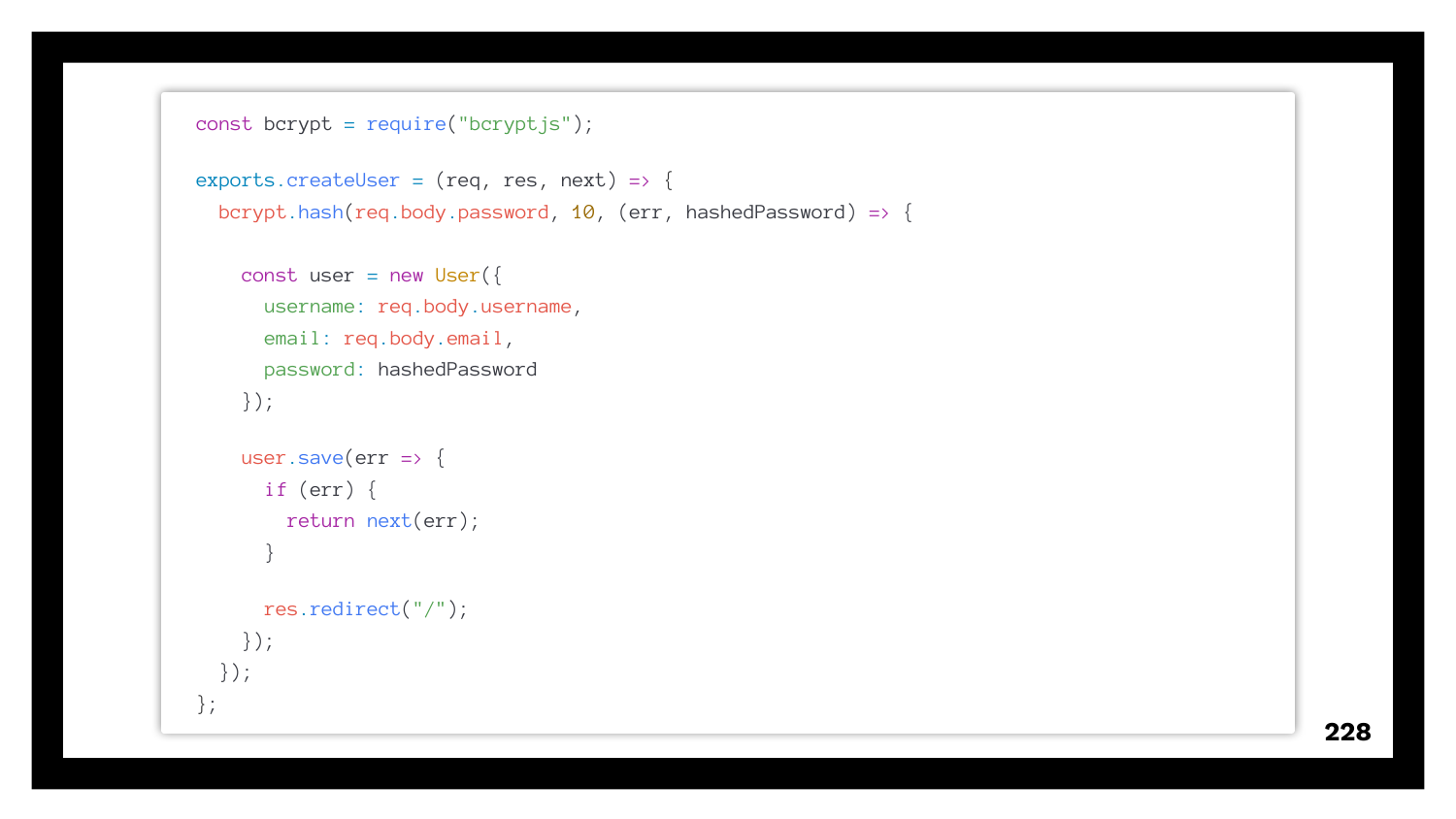

const bcrypt = require("bcryptjs");
exports.createUser = (req, res, next) => {
  bcrypt.hash(req.body.password, 10, (err, hashedPassword) => {

    const user = new User({
      username: req.body.username,
      email: req.body.email,
      password: hashedPassword
    });
    user.save(err => {
      if (err) {
        return next(err);
      }
      res.redirect("/");
    });
  });
};
228